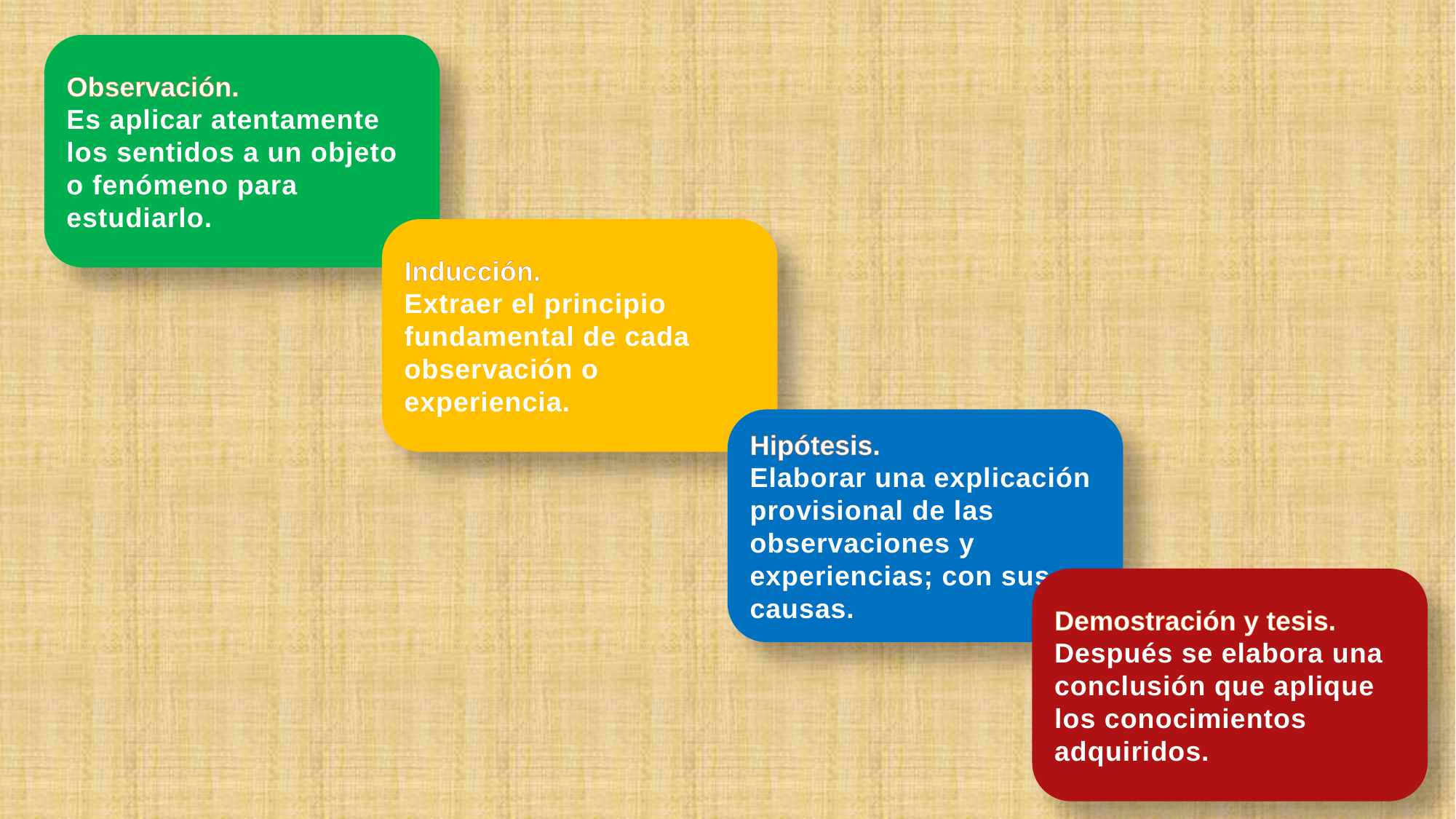

Observación.
Es aplicar atentamente los sentidos a un objeto o fenómeno para estudiarlo.
Inducción.
Extraer el principio fundamental de cada observación o experiencia.
Hipótesis.
Elaborar una explicación provisional de las observaciones y experiencias; con sus causas.
Demostración y tesis.
Después se elabora una conclusión que aplique los conocimientos adquiridos.